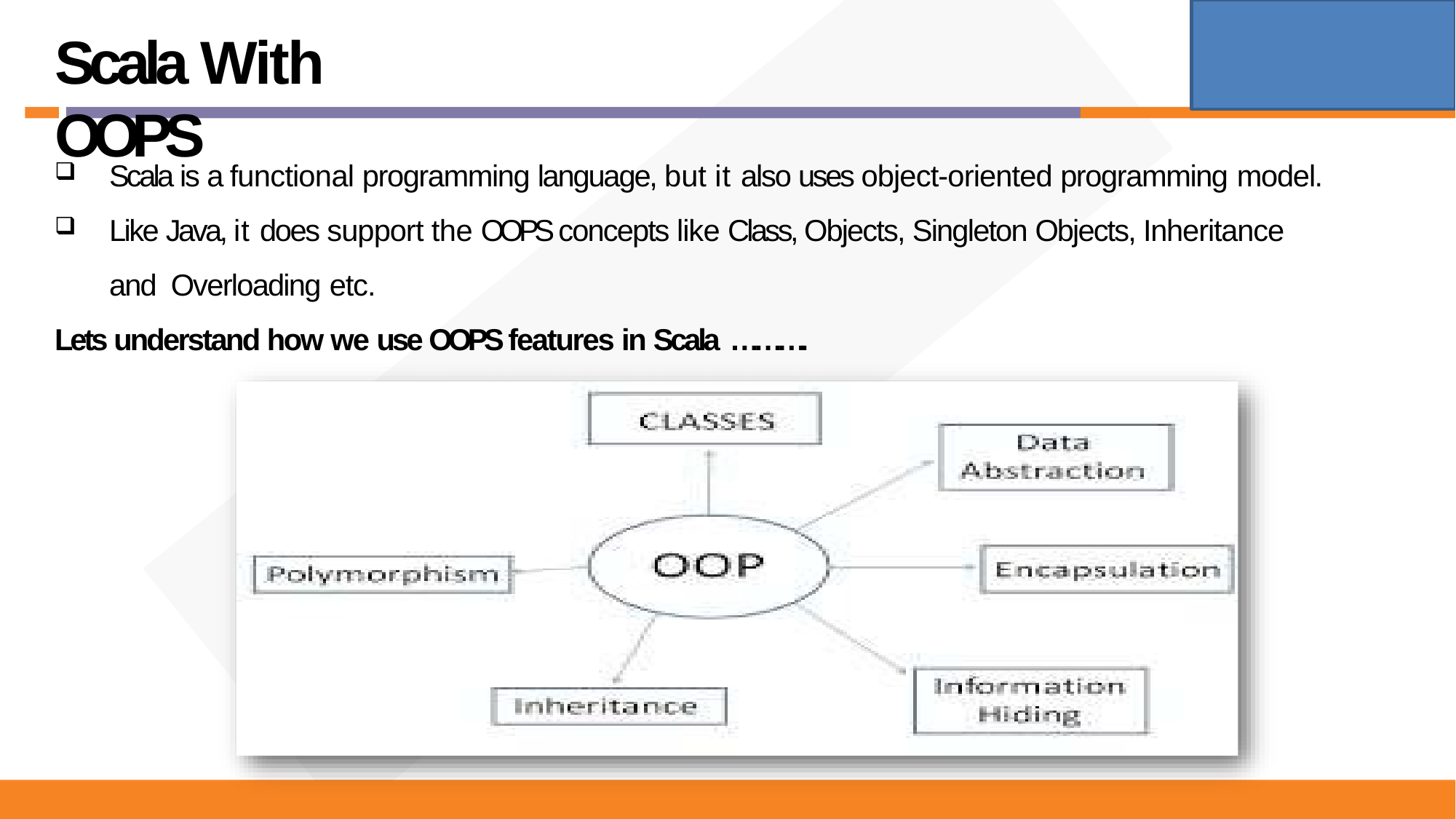

# Scala With OOPS
Scala is a functional programming language, but it also uses object-oriented programming model.
Like Java, it does support the OOPS concepts like Class, Objects, Singleton Objects, Inheritance and  Overloading etc.
Lets understand how we use OOPS features in Scala ……….